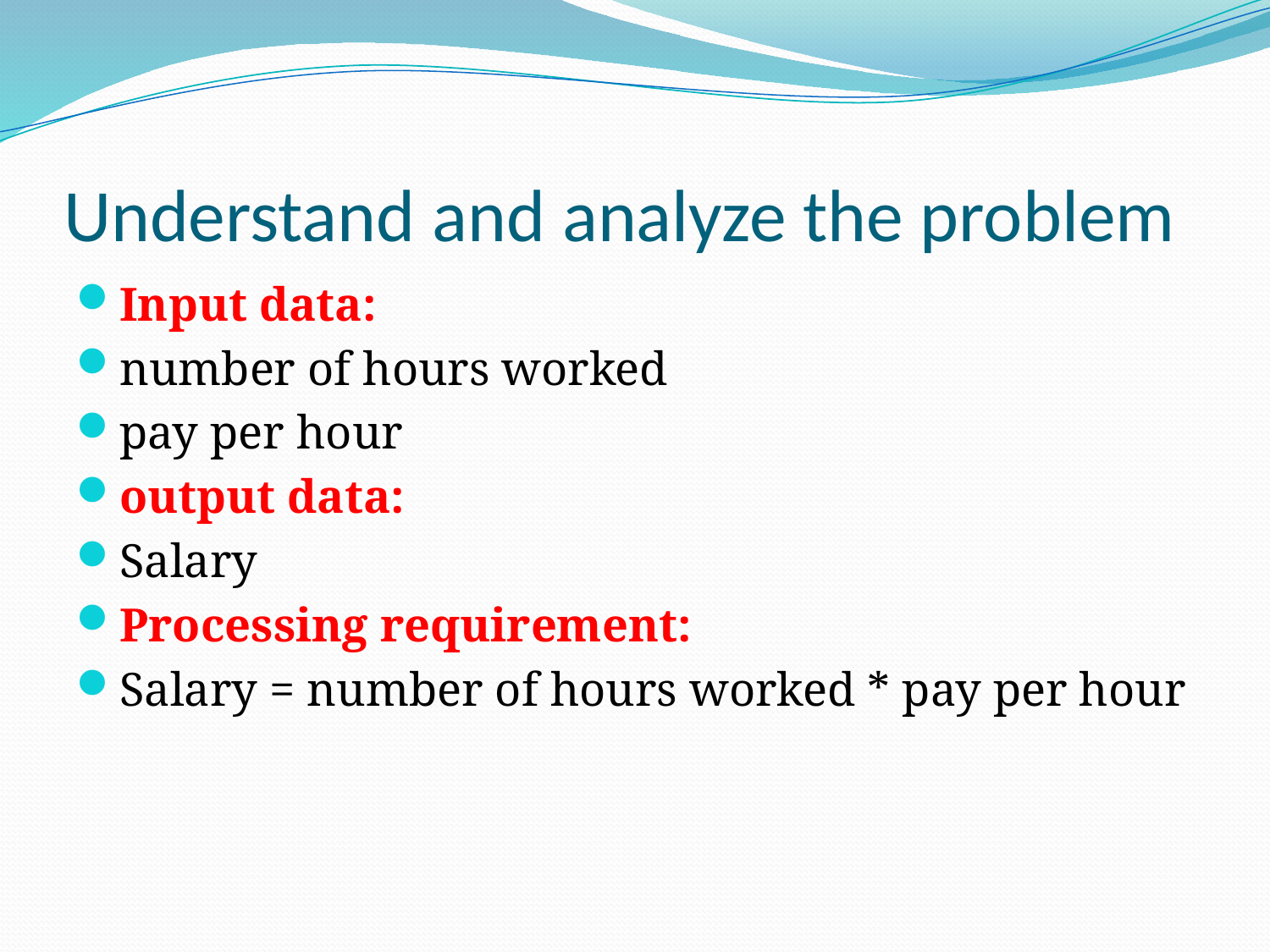

# Understand and analyze the problem
Input data:
number of hours worked
pay per hour
output data:
Salary
Processing requirement:
Salary = number of hours worked * pay per hour